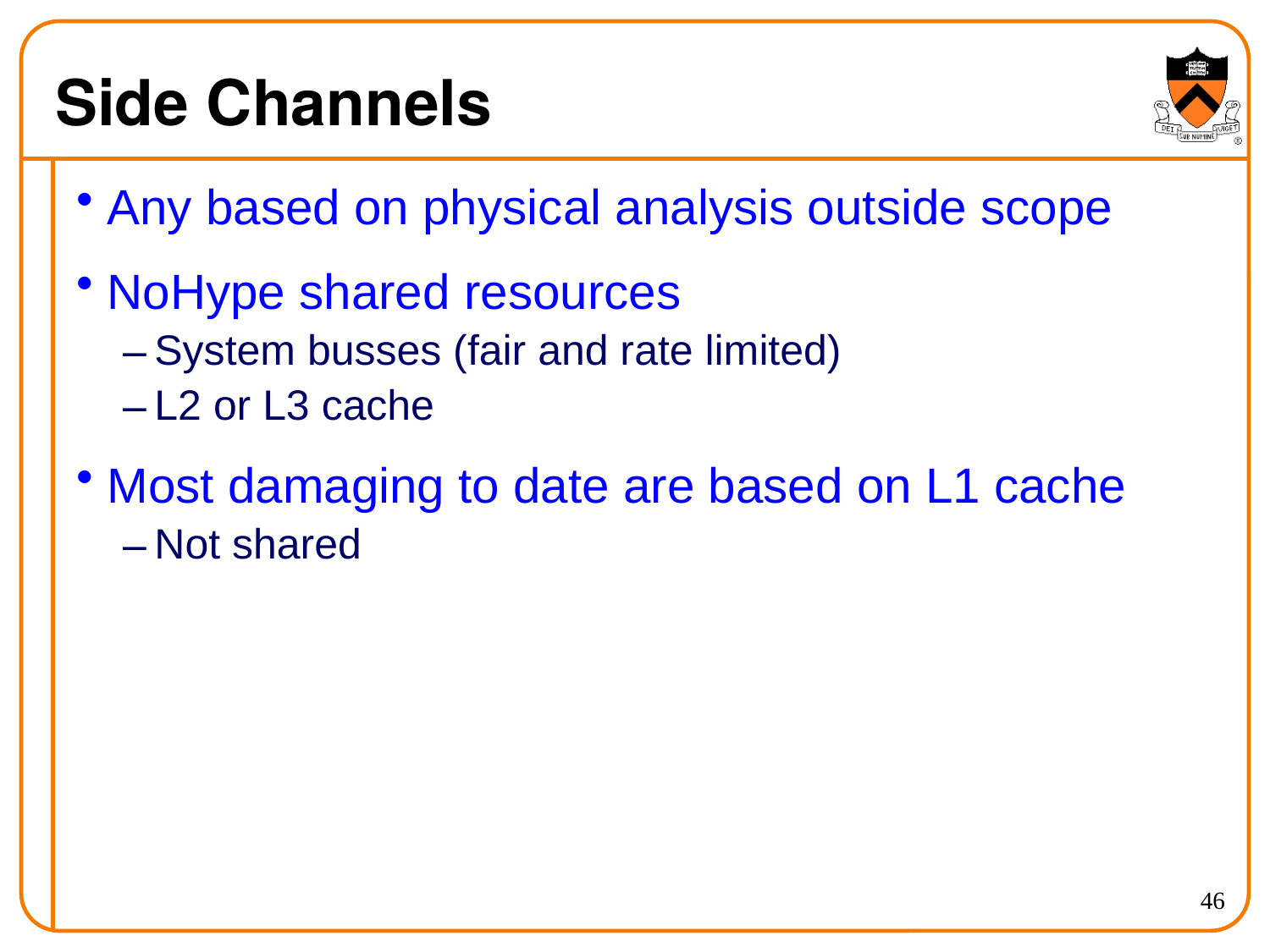

# Side Channels
Any based on physical analysis outside scope
NoHype shared resources
System busses (fair and rate limited)
L2 or L3 cache
Most damaging to date are based on L1 cache
Not shared
46